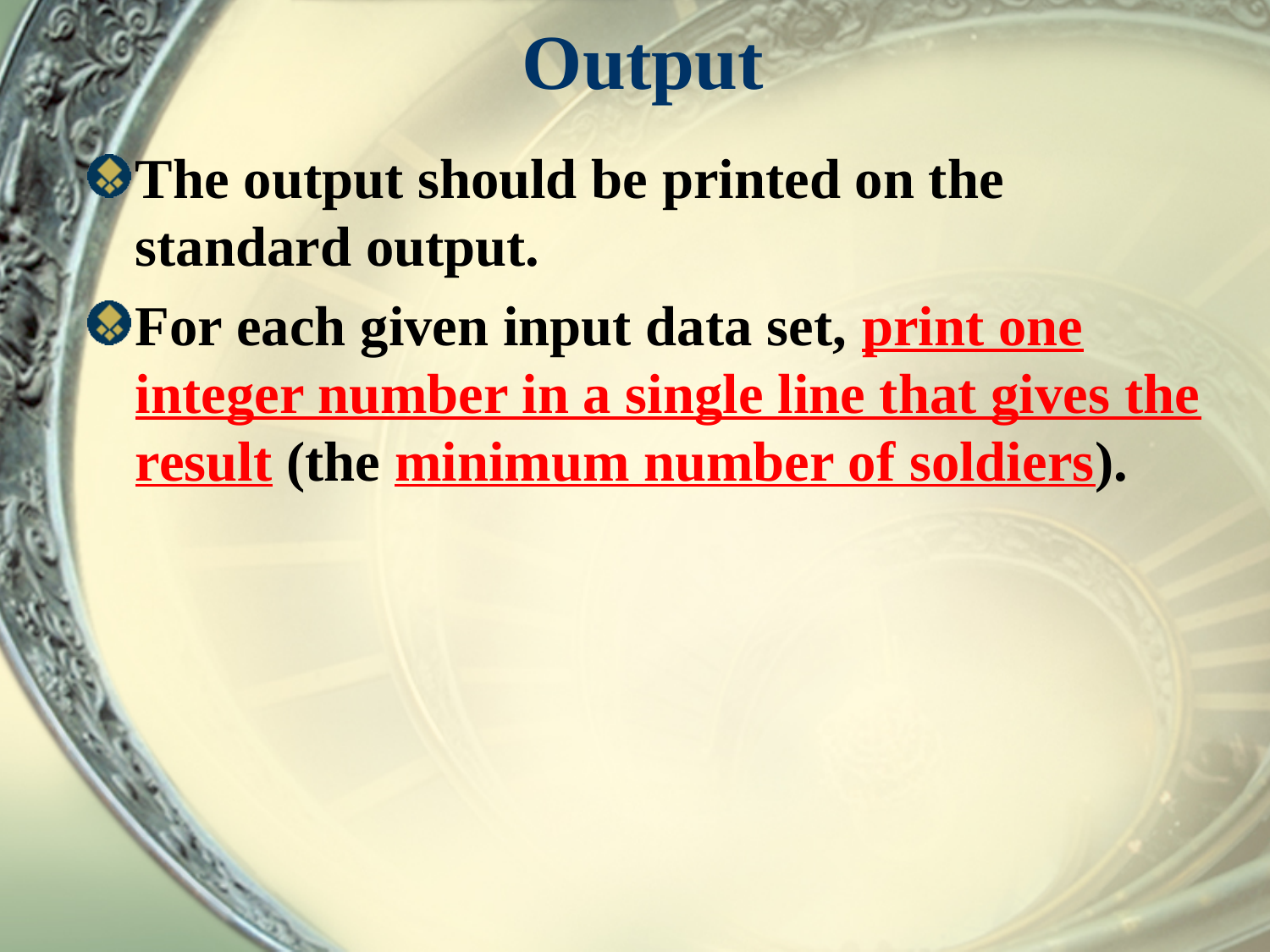

# Output
The output should be printed on the standard output.
For each given input data set, print one integer number in a single line that gives the result (the minimum number of soldiers).